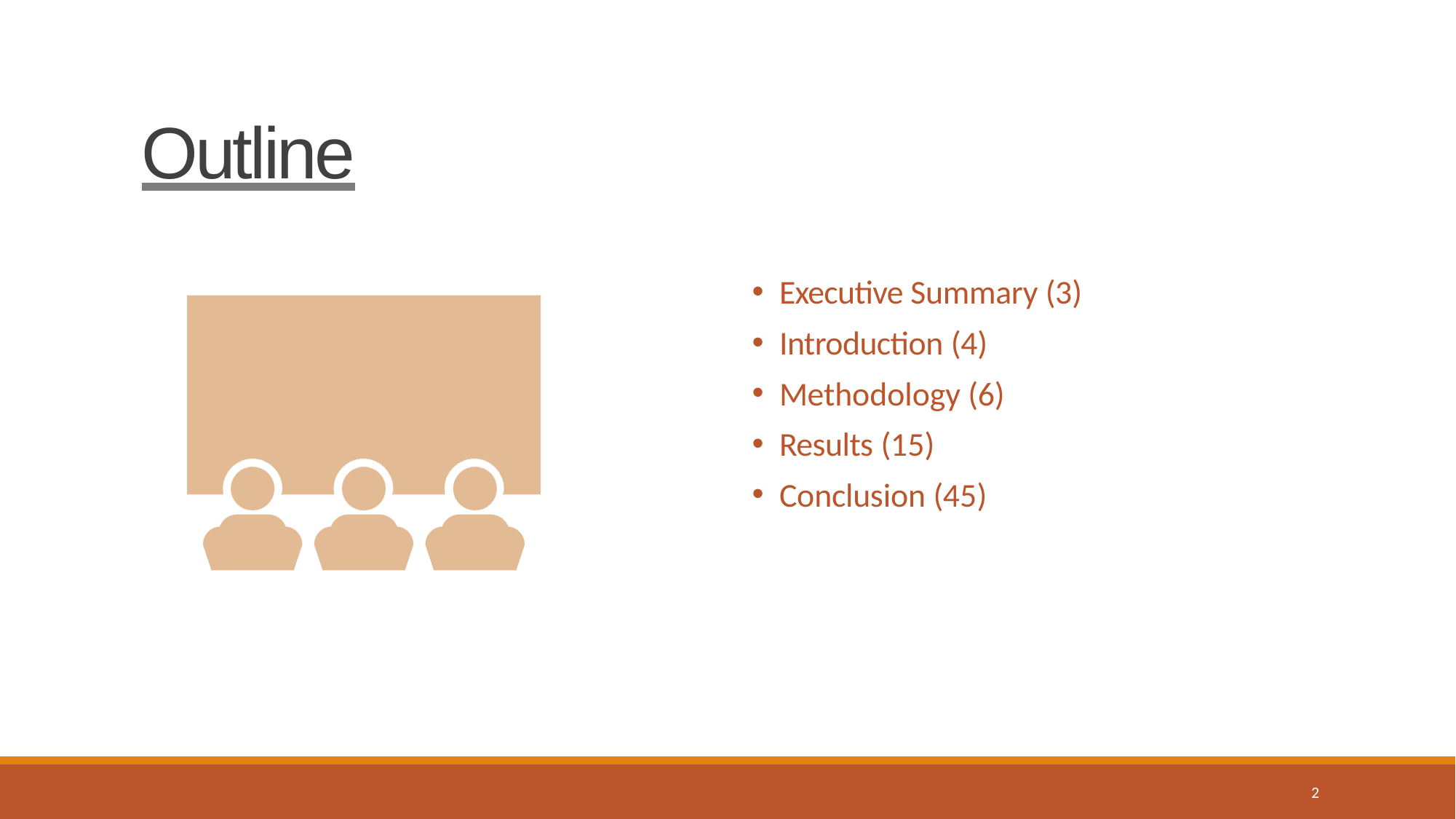

# Outline
Executive Summary (3)
Introduction (4)
Methodology (6)
Results (15)
Conclusion (45)

2